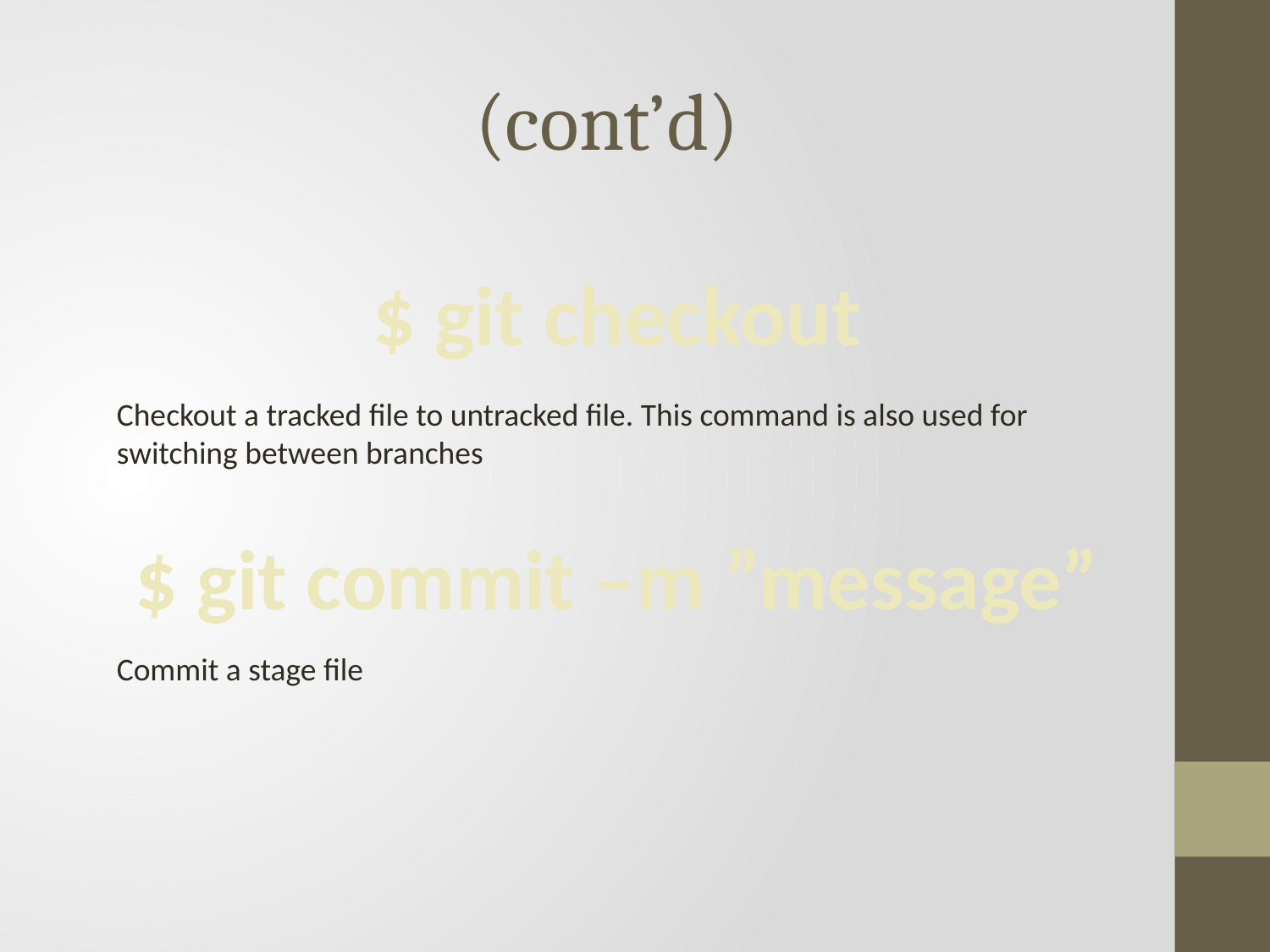

# (cont’d)

$ git checkout
Checkout a tracked file to untracked file. This command is also used for switching between branches
$ git commit –m ”message”
Commit a stage file